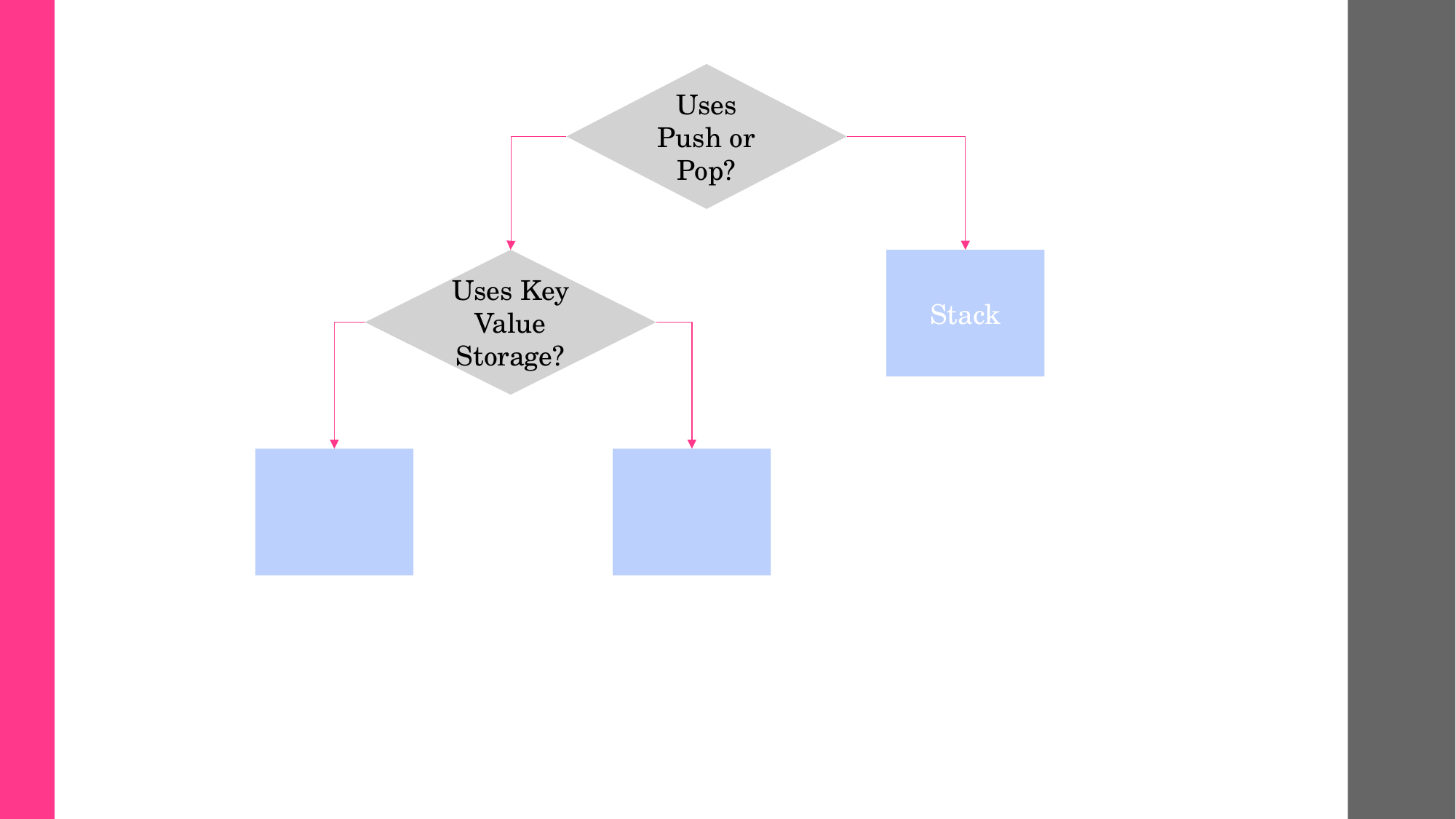

Uses Push or Pop?
Uses Key Value Storage?
Stack